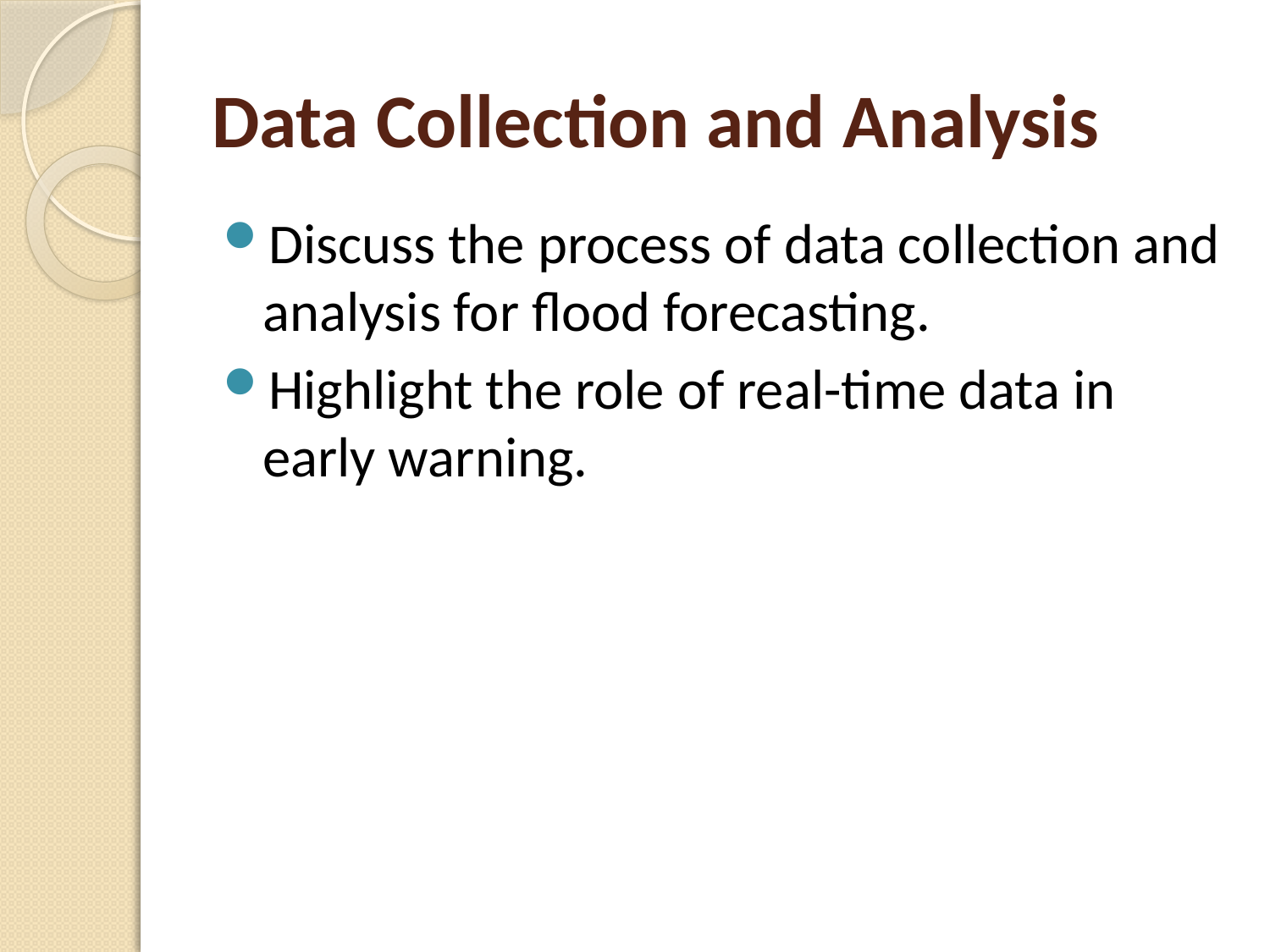

# Data Collection and Analysis
Discuss the process of data collection and analysis for flood forecasting.
Highlight the role of real-time data in early warning.